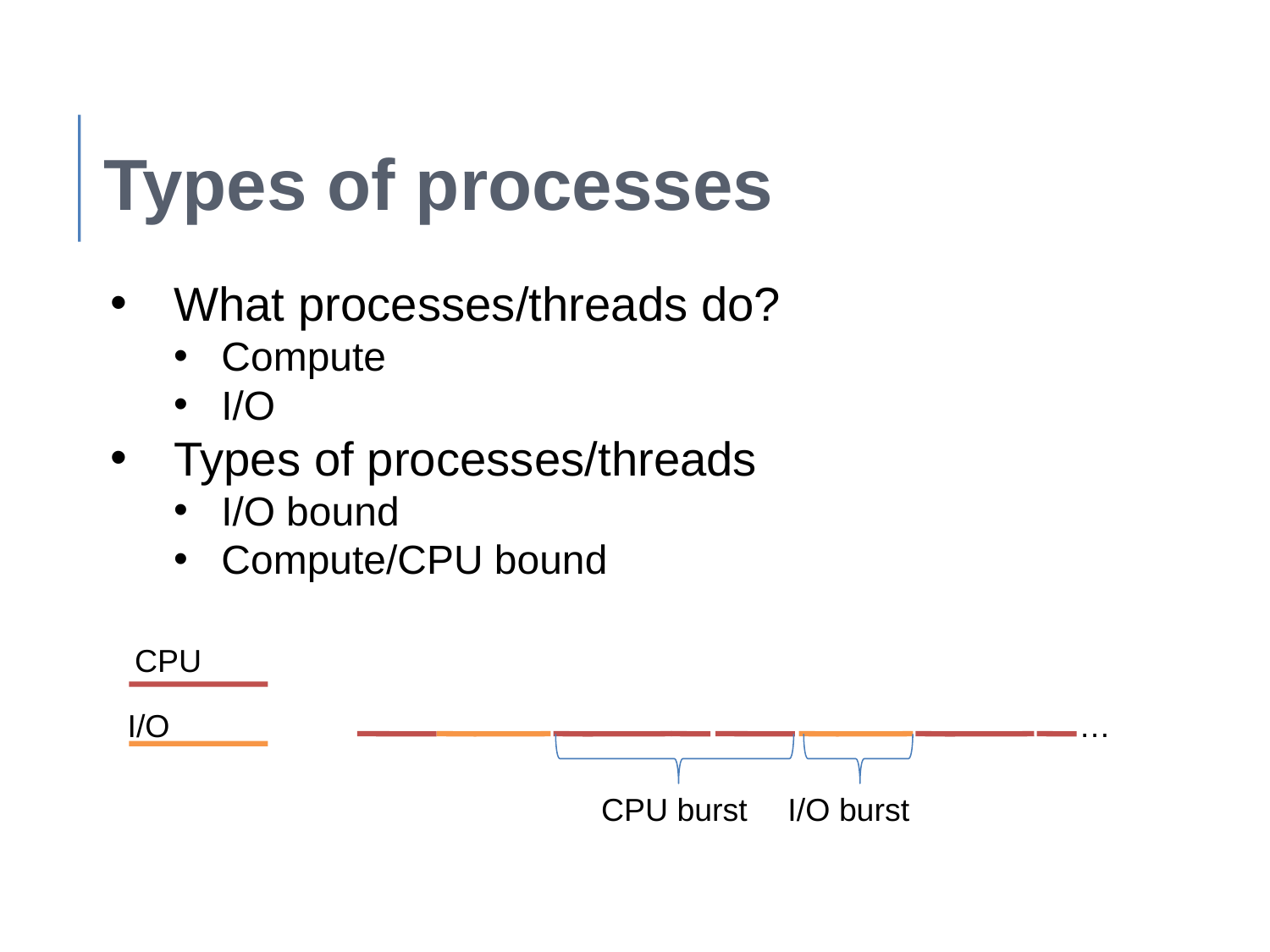

Types of processes
What processes/threads do?
Compute
I/O
Types of processes/threads
I/O bound
Compute/CPU bound
CPU

I/O
…

CPU burst
I/O burst